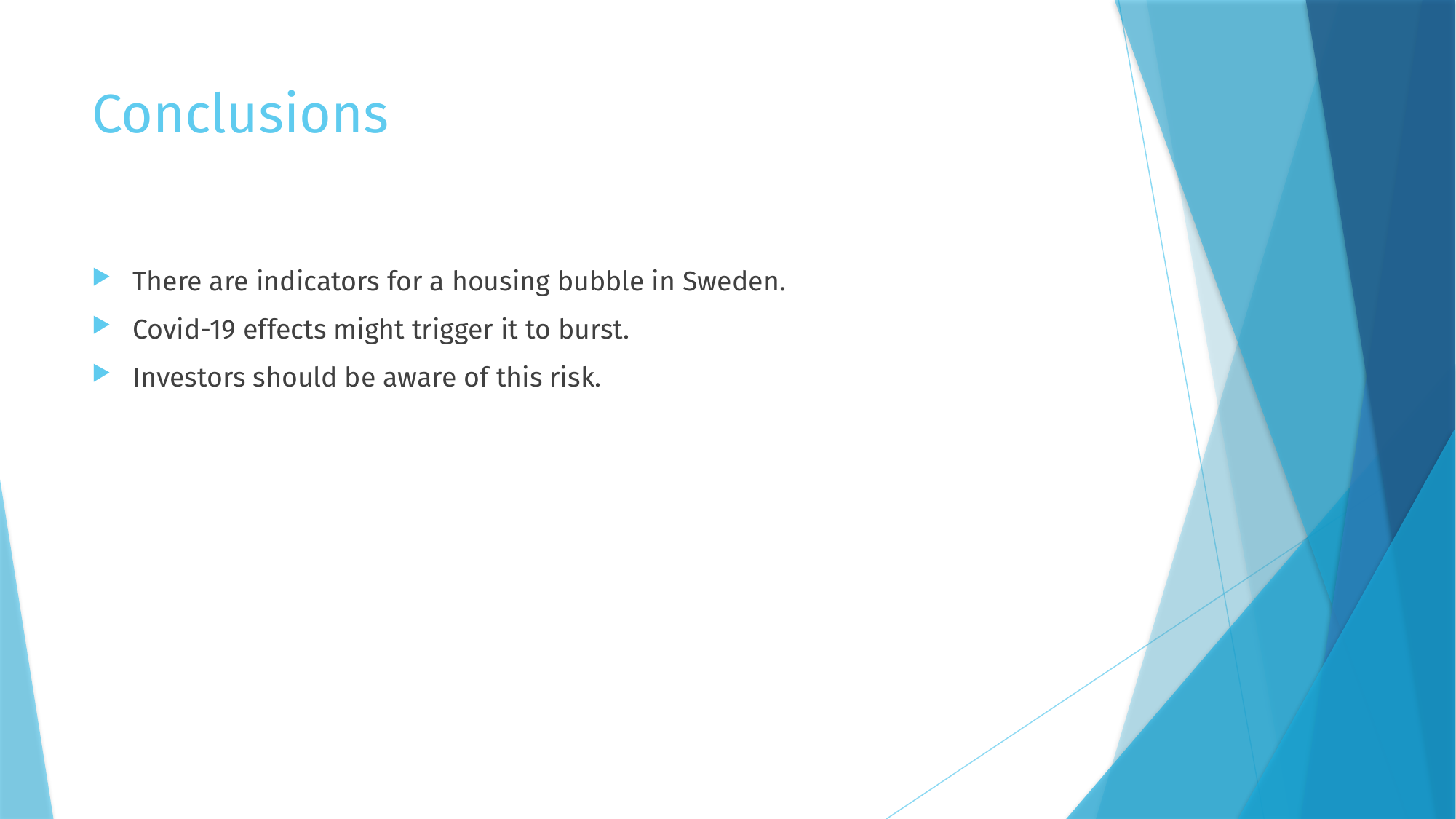

# Conclusions
There are indicators for a housing bubble in Sweden.
Covid-19 effects might trigger it to burst.
Investors should be aware of this risk.